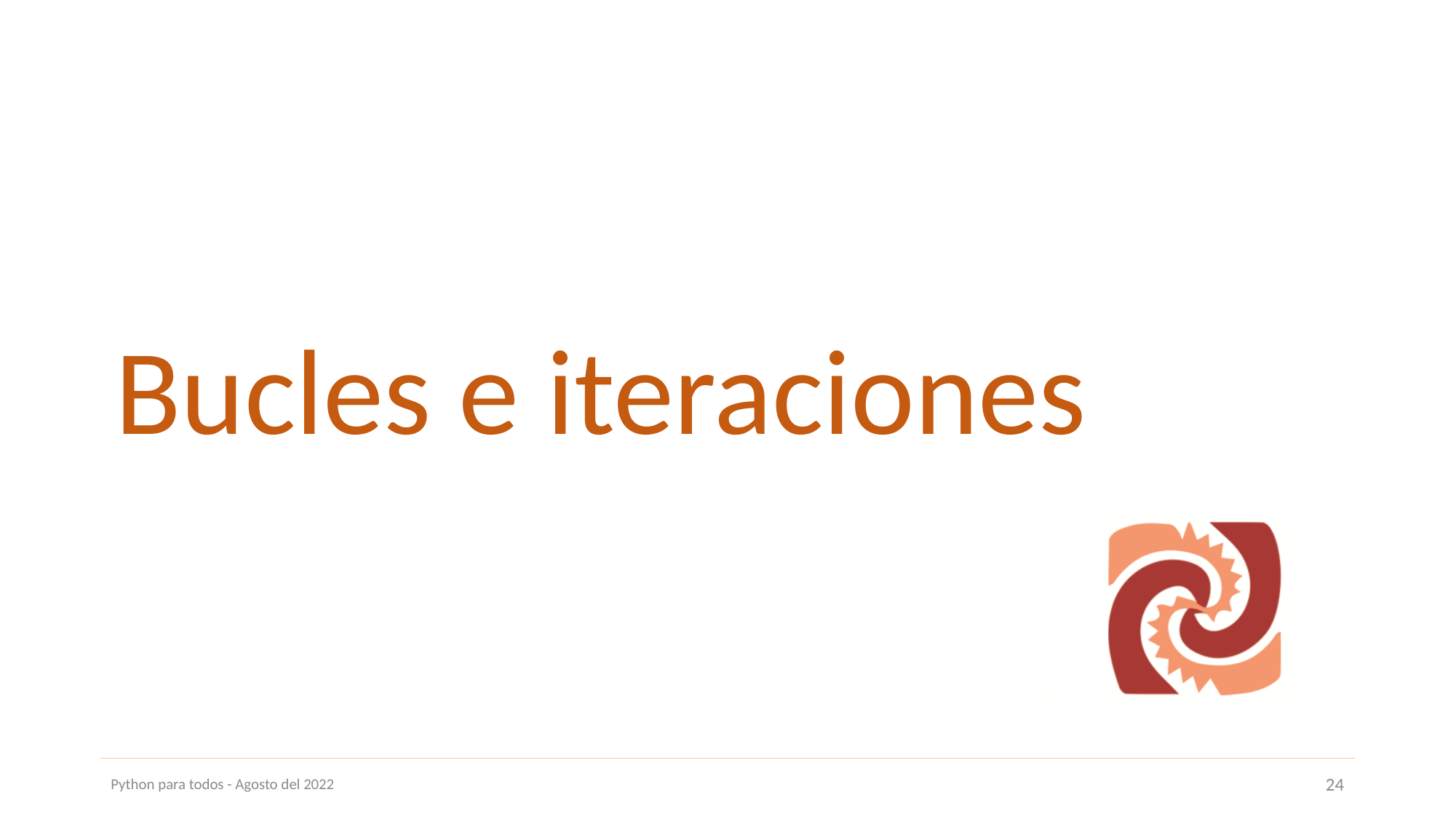

Bucles e iteraciones
Python para todos - Agosto del 2022
24